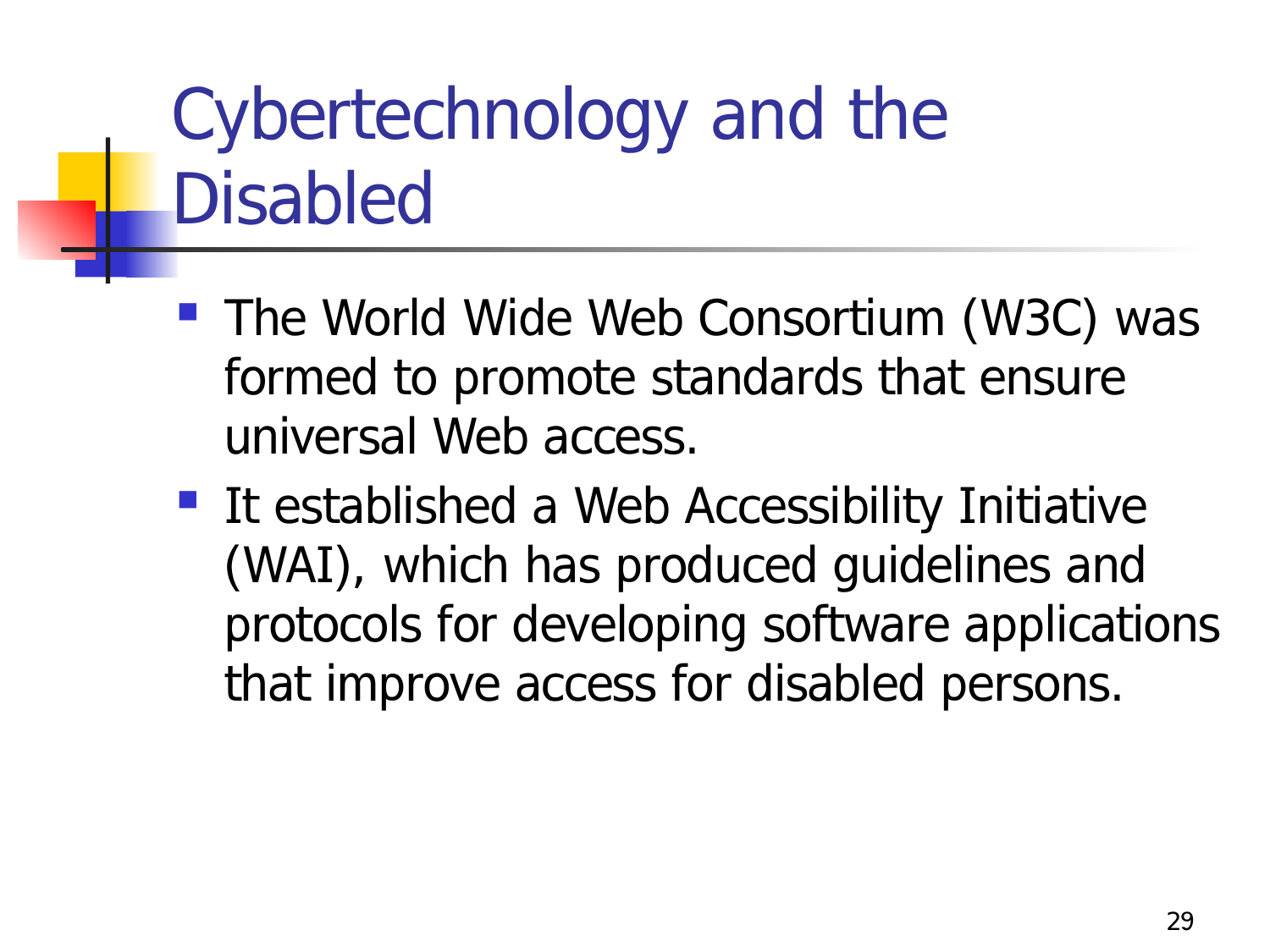

# Cybertechnology and the Disabled
The World Wide Web Consortium (W3C) was formed to promote standards that ensure universal Web access.
It established a Web Accessibility Initiative (WAI), which has produced guidelines and protocols for developing software applications that improve access for disabled persons.
29